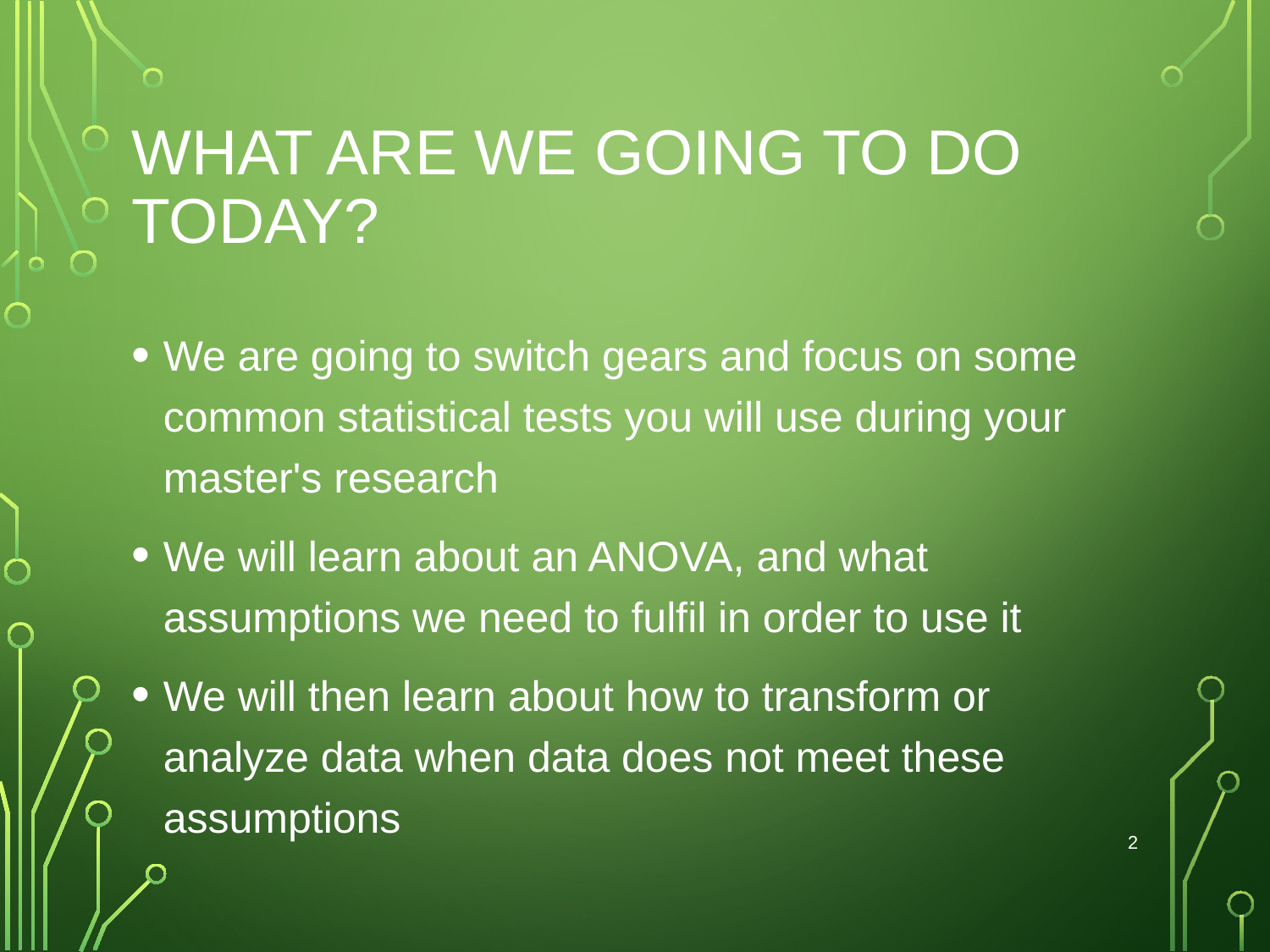

# What are we going to do today?
We are going to switch gears and focus on some common statistical tests you will use during your master's research
We will learn about an ANOVA, and what assumptions we need to fulfil in order to use it
We will then learn about how to transform or analyze data when data does not meet these assumptions

2